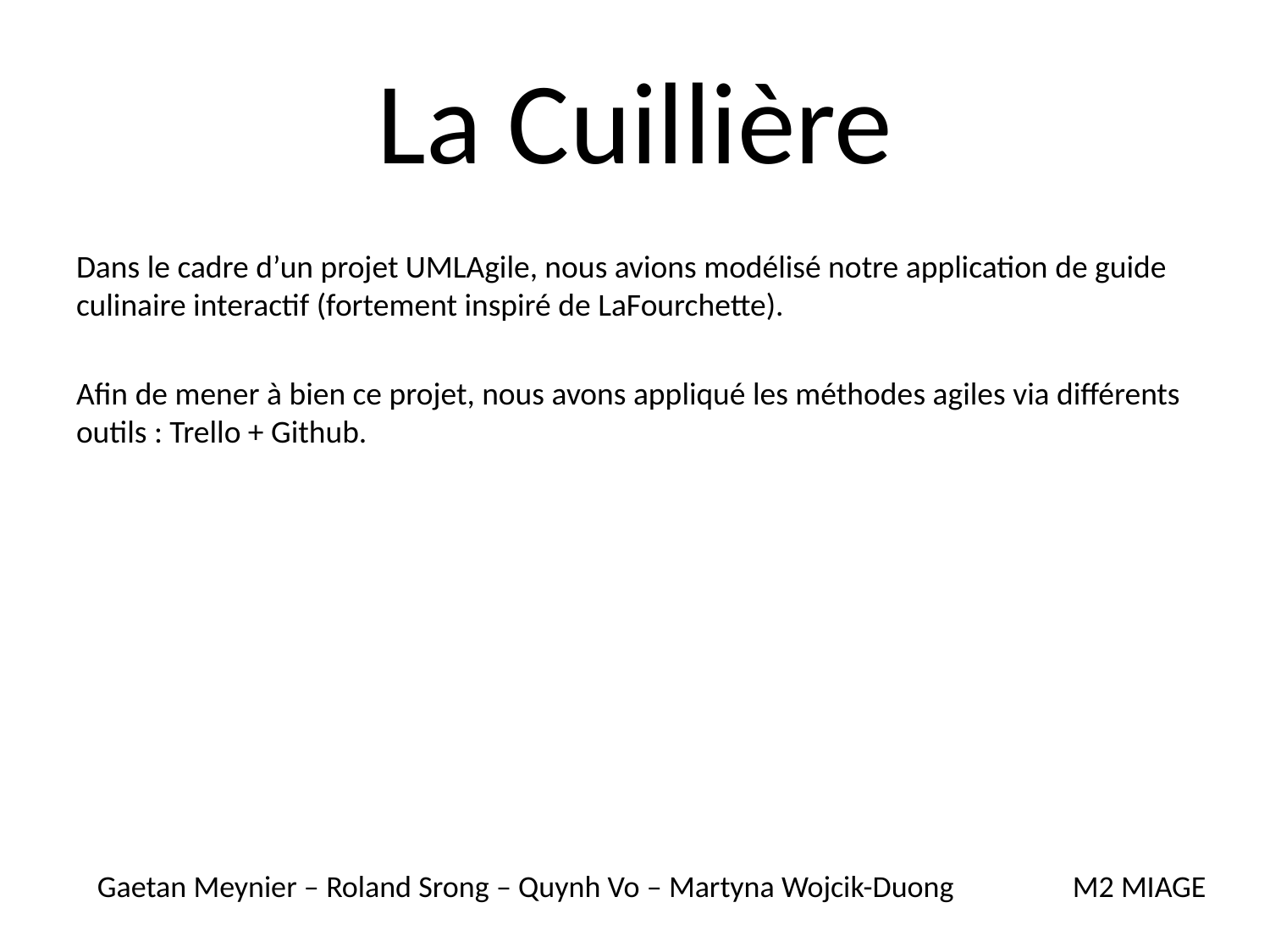

# La Cuillière
Dans le cadre d’un projet UMLAgile, nous avions modélisé notre application de guide culinaire interactif (fortement inspiré de LaFourchette).

Afin de mener à bien ce projet, nous avons appliqué les méthodes agiles via différents outils : Trello + Github.
Gaetan Meynier – Roland Srong – Quynh Vo – Martyna Wojcik-Duong	M2 MIAGE